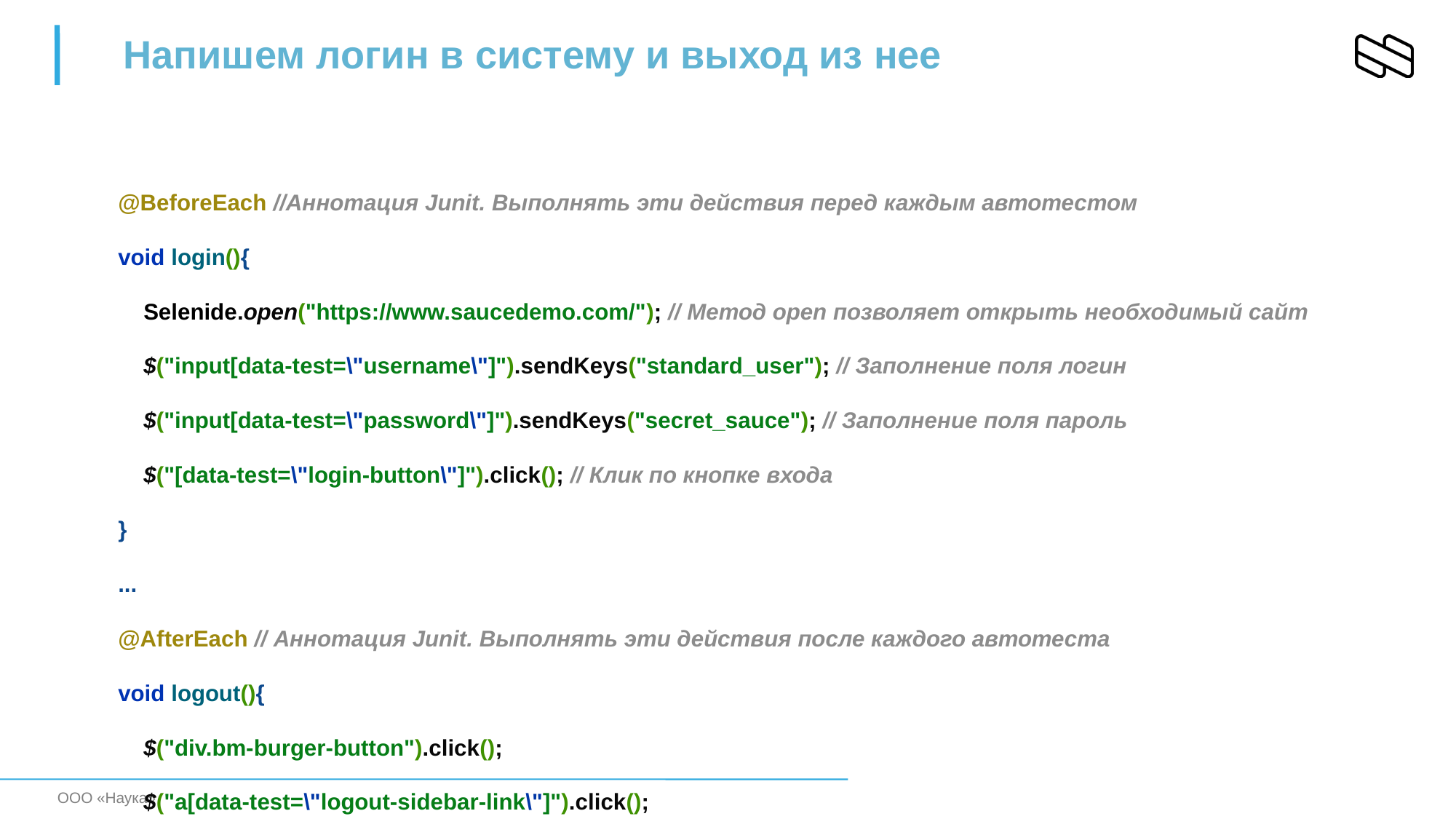

Напишем логин в систему и выход из нее
@BeforeEach //Аннотация Junit. Выполнять эти действия перед каждым автотестом
void login(){
    Selenide.open("https://www.saucedemo.com/"); // Метод open позволяет открыть необходимый сайт
    $("input[data-test=\"username\"]").sendKeys("standard_user"); // Заполнение поля логин
    $("input[data-test=\"password\"]").sendKeys("secret_sauce"); // Заполнение поля пароль
    $("[data-test=\"login-button\"]").click(); // Клик по кнопке входа
}
...
@AfterEach // Аннотация Junit. Выполнять эти действия после каждого автотеста
void logout(){
    $("div.bm-burger-button").click();
    $("a[data-test=\"logout-sidebar-link\"]").click();
}